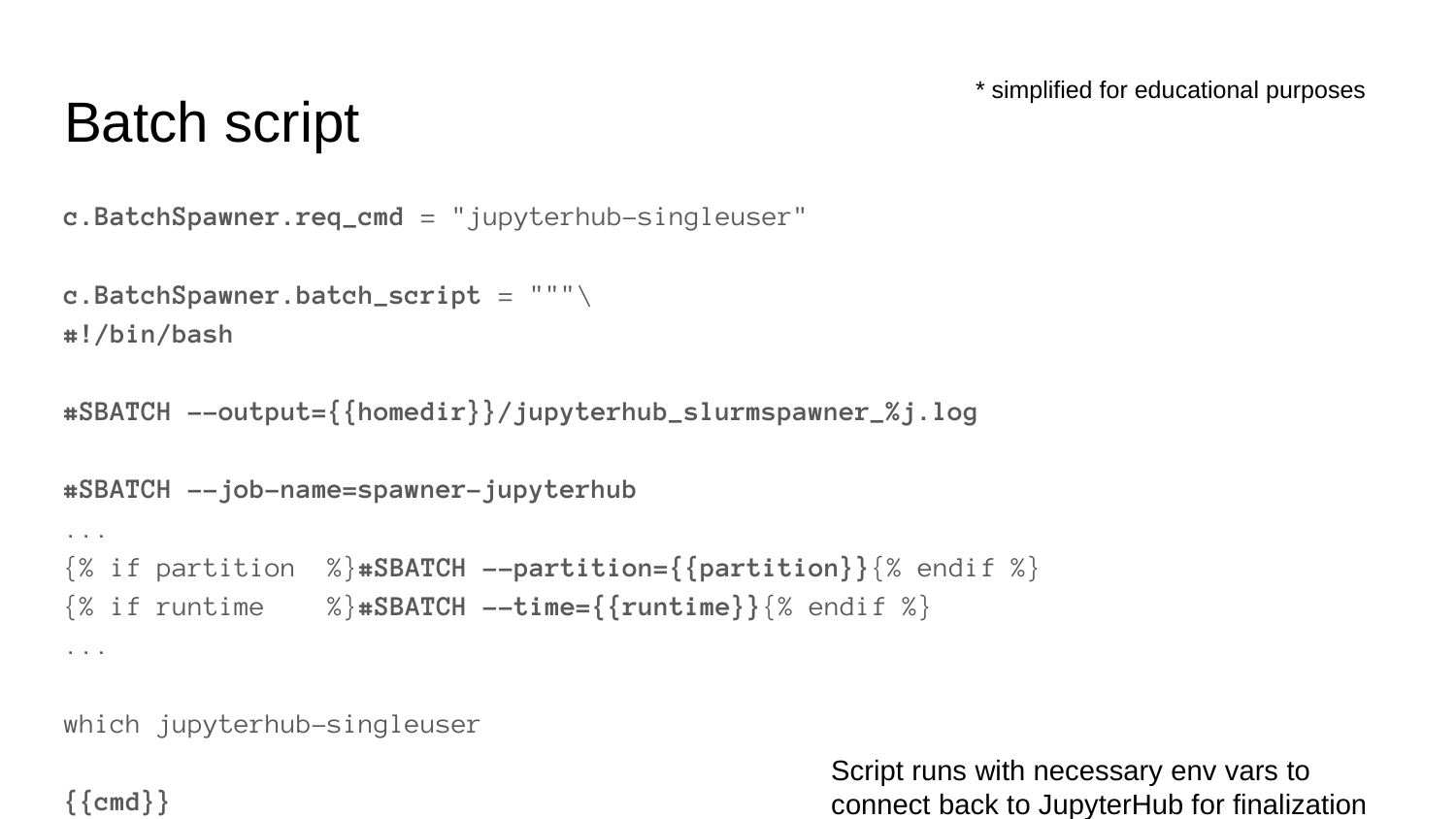

* simplified for educational purposes
# Batch script
c.BatchSpawner.req_cmd = "jupyterhub-singleuser"

c.BatchSpawner.batch_script = """\
#!/bin/bash
#SBATCH --output={{homedir}}/jupyterhub_slurmspawner_%j.log
#SBATCH --job-name=spawner-jupyterhub
...
{% if partition  %}#SBATCH --partition={{partition}}{% endif %}
{% if runtime    %}#SBATCH --time={{runtime}}{% endif %}
...

which jupyterhub-singleuser
{{cmd}}
echo "jupyterhub-singleuser ended gracefully"
"""

Script runs with necessary env vars to connect back to JupyterHub for finalization